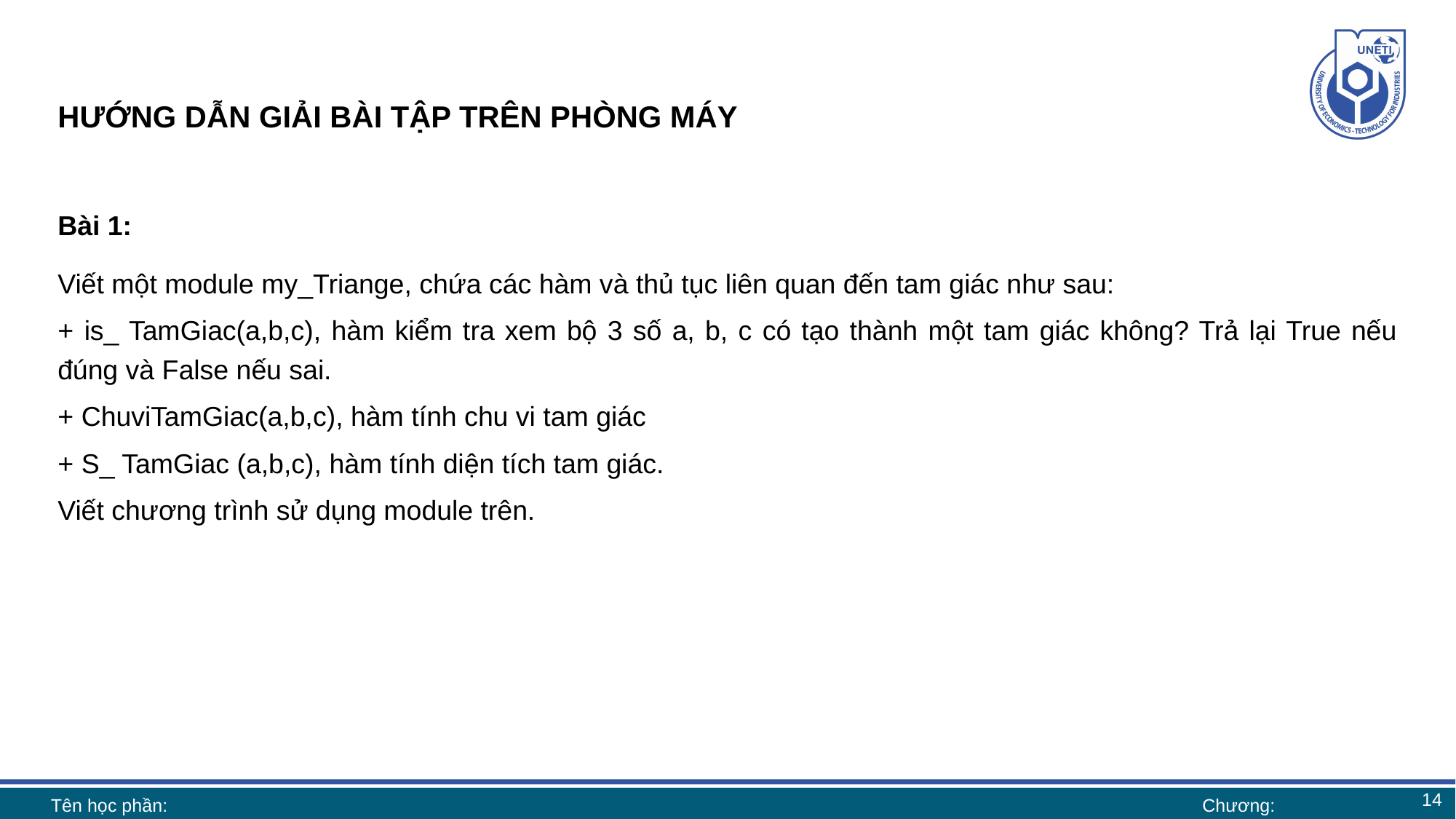

# HƯỚNG DẪN GIẢI BÀI TẬP TRÊN PHÒNG MÁY
Bài 1:
Viết một module my_Triange, chứa các hàm và thủ tục liên quan đến tam giác như sau:
+ is_ TamGiac(a,b,c), hàm kiểm tra xem bộ 3 số a, b, c có tạo thành một tam giác không? Trả lại True nếu đúng và False nếu sai.
+ ChuviTamGiac(a,b,c), hàm tính chu vi tam giác
+ S_ TamGiac (a,b,c), hàm tính diện tích tam giác.
Viết chương trình sử dụng module trên.
14
Tên học phần:
Chương: